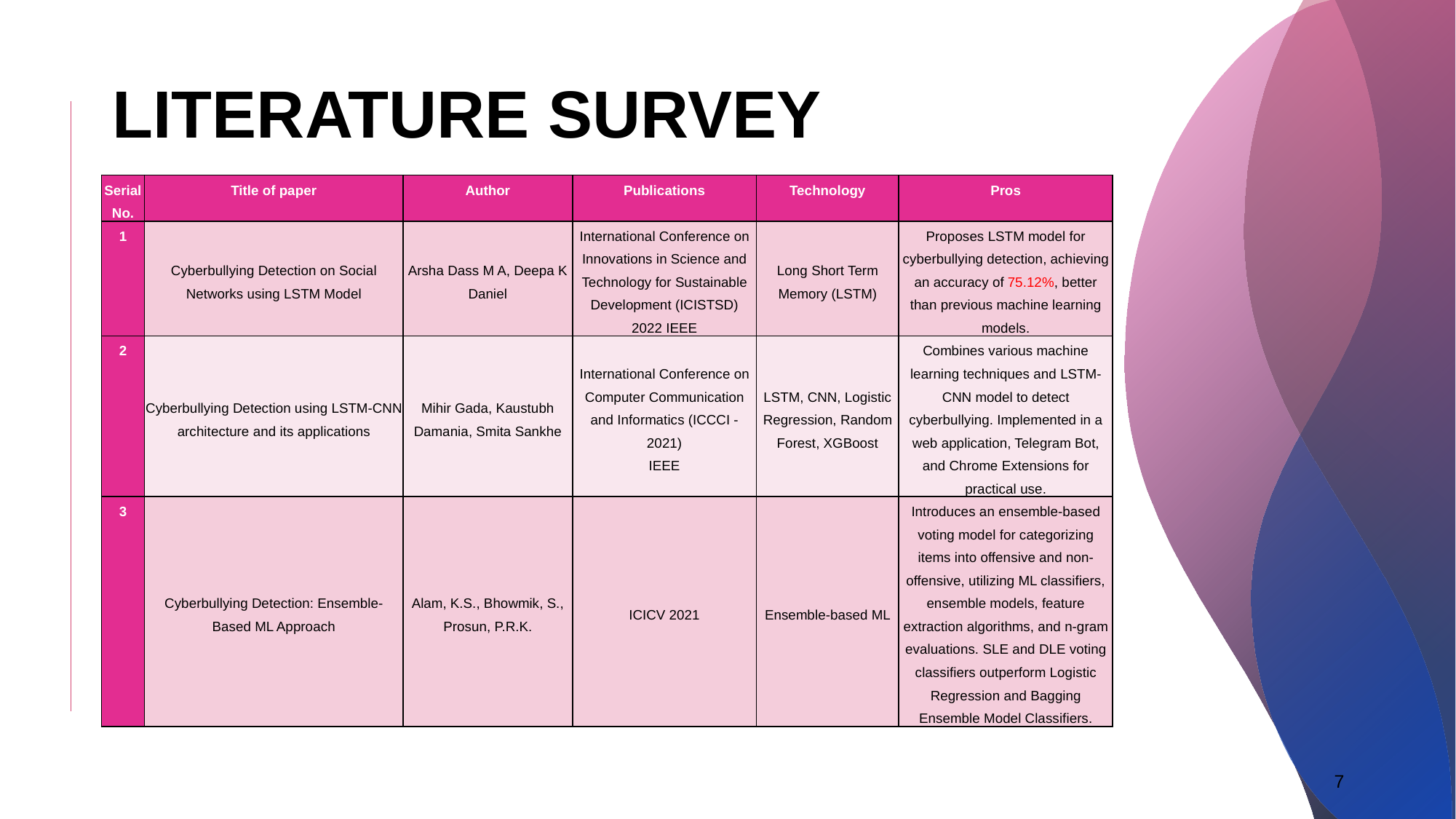

# LITERATURE SURVEY
| Serial No. | Title of paper | Author | Publications | Technology | Pros |
| --- | --- | --- | --- | --- | --- |
| 1 | Cyberbullying Detection on Social Networks using LSTM Model | Arsha Dass M A, Deepa K Daniel | International Conference on Innovations in Science and Technology for Sustainable Development (ICISTSD) 2022 IEEE | Long Short Term Memory (LSTM) | Proposes LSTM model for cyberbullying detection, achieving an accuracy of 75.12%, better than previous machine learning models. |
| 2 | Cyberbullying Detection using LSTM-CNN architecture and its applications | Mihir Gada, Kaustubh Damania, Smita Sankhe | International Conference on Computer Communication and Informatics (ICCCI -2021) IEEE | LSTM, CNN, Logistic Regression, Random Forest, XGBoost | Combines various machine learning techniques and LSTM-CNN model to detect cyberbullying. Implemented in a web application, Telegram Bot, and Chrome Extensions for practical use. |
| 3 | Cyberbullying Detection: Ensemble-Based ML Approach | Alam, K.S., Bhowmik, S., Prosun, P.R.K. | ICICV 2021 | Ensemble-based ML | Introduces an ensemble-based voting model for categorizing items into offensive and non-offensive, utilizing ML classifiers, ensemble models, feature extraction algorithms, and n-gram evaluations. SLE and DLE voting classifiers outperform Logistic Regression and Bagging Ensemble Model Classifiers. |
7